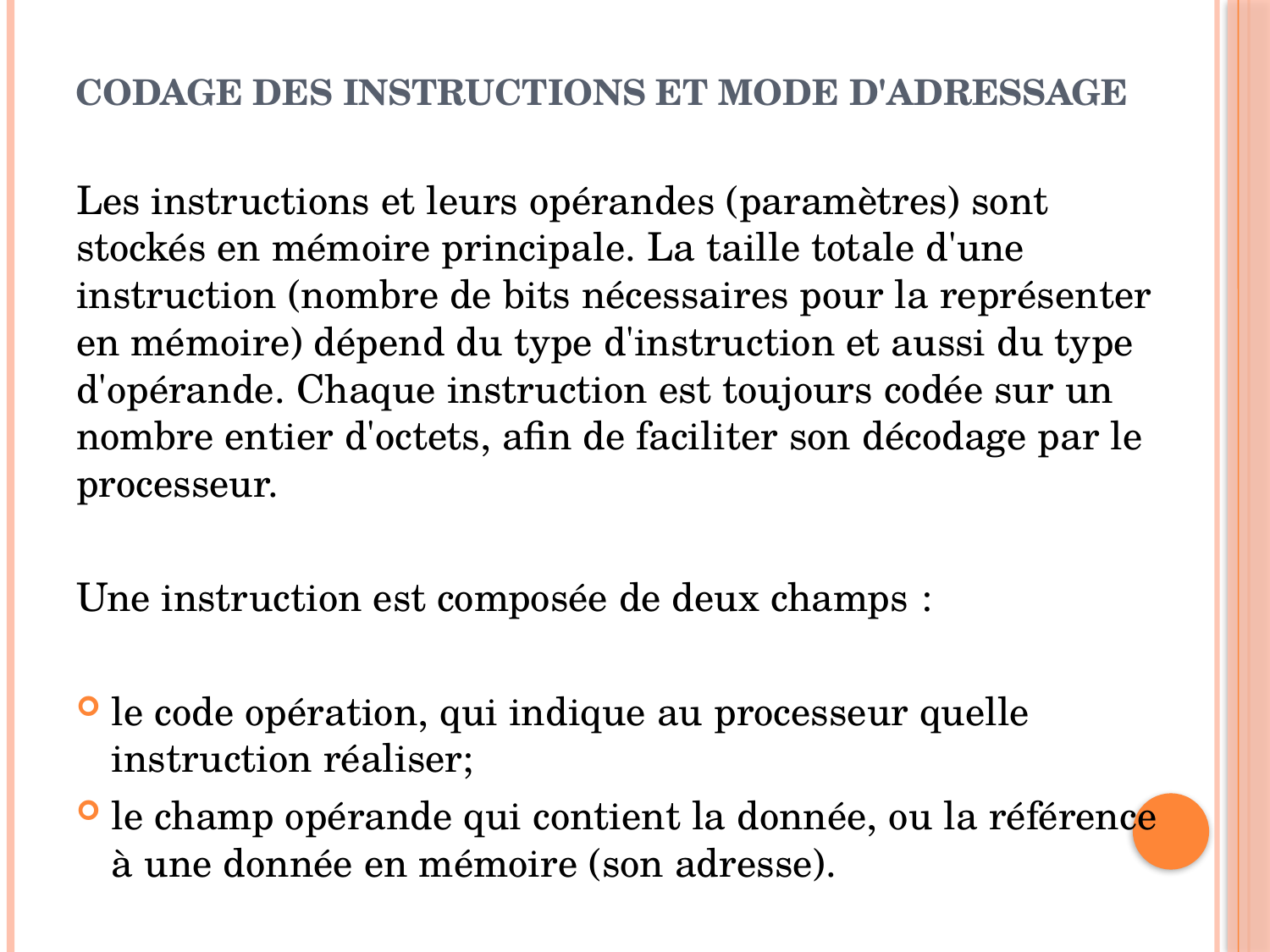

# Codage des instructions et mode d'adressage
Les instructions et leurs opérandes (paramètres) sont stockés en mémoire principale. La taille totale d'une instruction (nombre de bits nécessaires pour la représenter en mémoire) dépend du type d'instruction et aussi du type d'opérande. Chaque instruction est toujours codée sur un nombre entier d'octets, afin de faciliter son décodage par le processeur.

Une instruction est composée de deux champs :

le code opération, qui indique au processeur quelle instruction réaliser;
le champ opérande qui contient la donnée, ou la référence à une donnée en mémoire (son adresse).